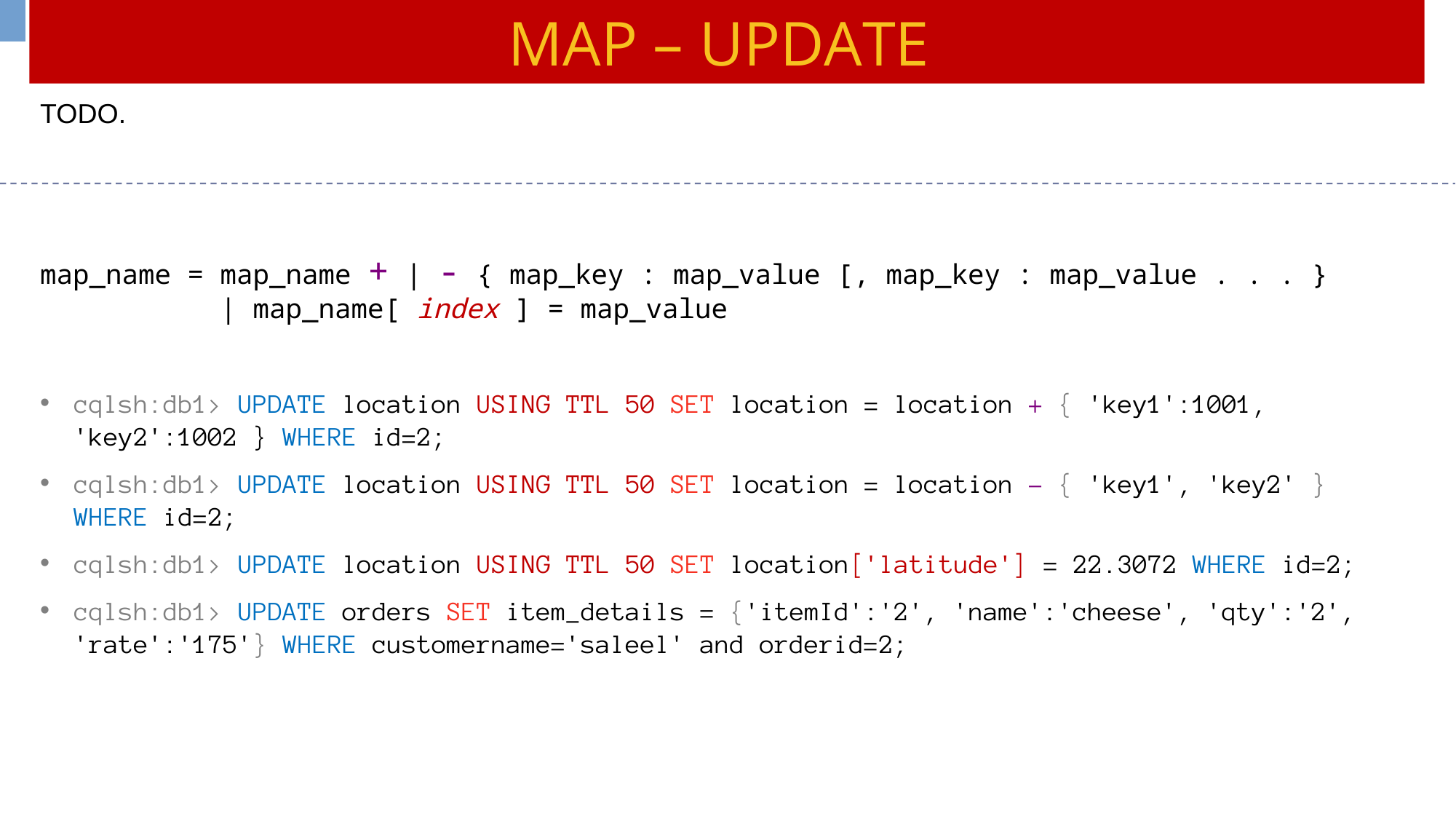

MAP – UPDATE
TODO.

map_name = map_name + | - { map_key : map_value [, map_key : map_value . . . }
           | map_name[ index ] = map_value
cqlsh:db1> UPDATE location USING TTL 50 SET location = location + { 'key1':1001, 'key2':1002 } WHERE id=2;

cqlsh:db1> UPDATE location USING TTL 50 SET location = location - { 'key1', 'key2' } WHERE id=2;

cqlsh:db1> UPDATE location USING TTL 50 SET location['latitude'] = 22.3072 WHERE id=2;

cqlsh:db1> UPDATE orders SET item_details = {'itemId':'2', 'name':'cheese', 'qty':'2', 'rate':'175'} WHERE customername='saleel' and orderid=2;